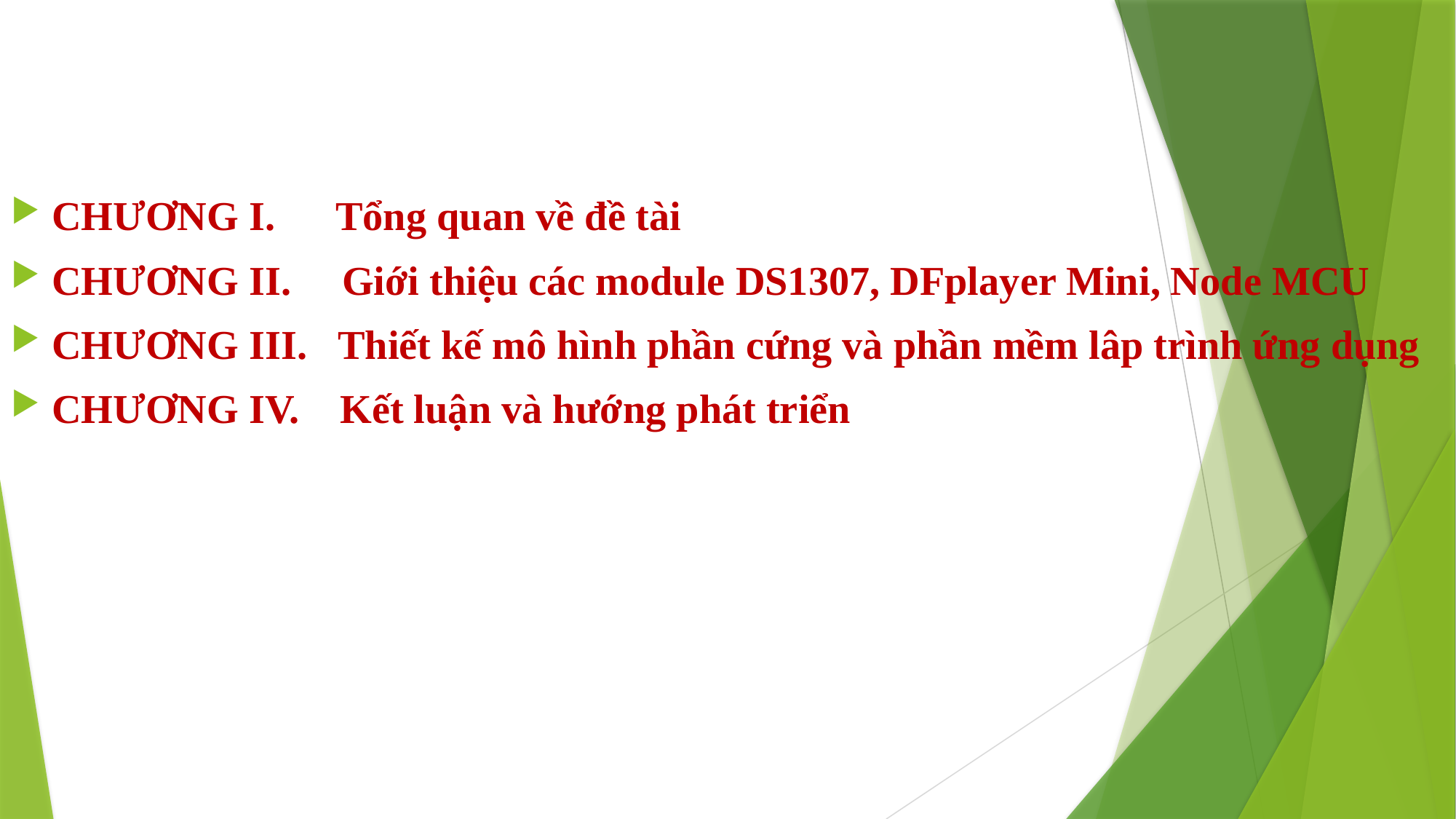

CHƯƠNG I.      Tổng quan về đề tài
CHƯƠNG II.     Giới thiệu các module DS1307, DFplayer Mini, Node MCU
CHƯƠNG III.   Thiết kế mô hình phần cứng và phần mềm lâp trình ứng dụng
CHƯƠNG IV.    Kết luận và hướng phát triển